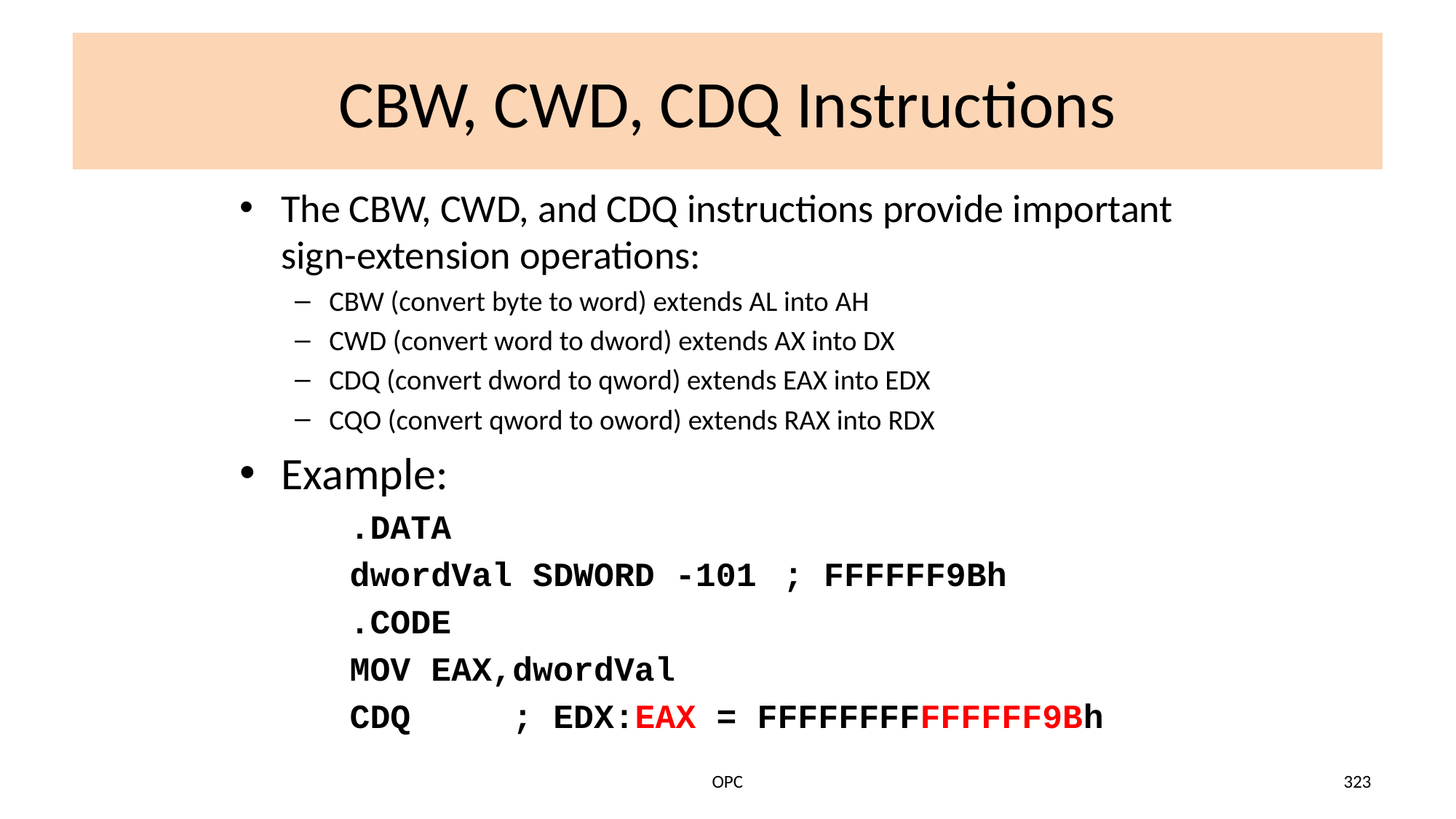

# CBW, CWD, CDQ Instructions
The CBW, CWD, and CDQ instructions provide important sign-extension operations:
CBW (convert byte to word) extends AL into AH
CWD (convert word to dword) extends AX into DX
CDQ (convert dword to qword) extends EAX into EDX
CQO (convert qword to oword) extends RAX into RDX
Example:
.DATA
dwordVal SDWORD -101 	; FFFFFF9Bh
.CODE
MOV EAX,dwordVal
CDQ     ; EDX:EAX = FFFFFFFFFFFFFF9Bh
OPC
323